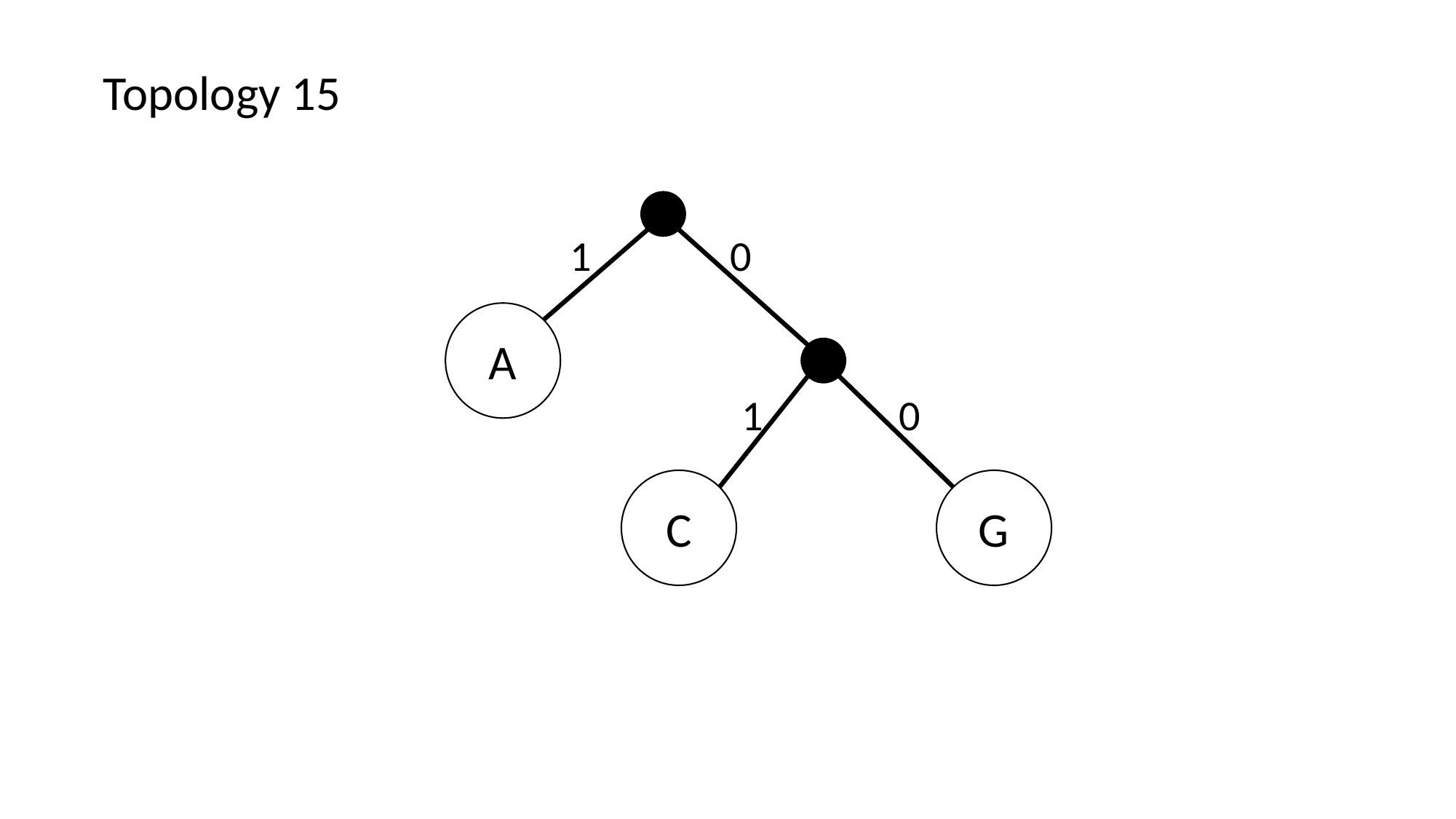

Topology 15

1
0
A

1
0
G
C